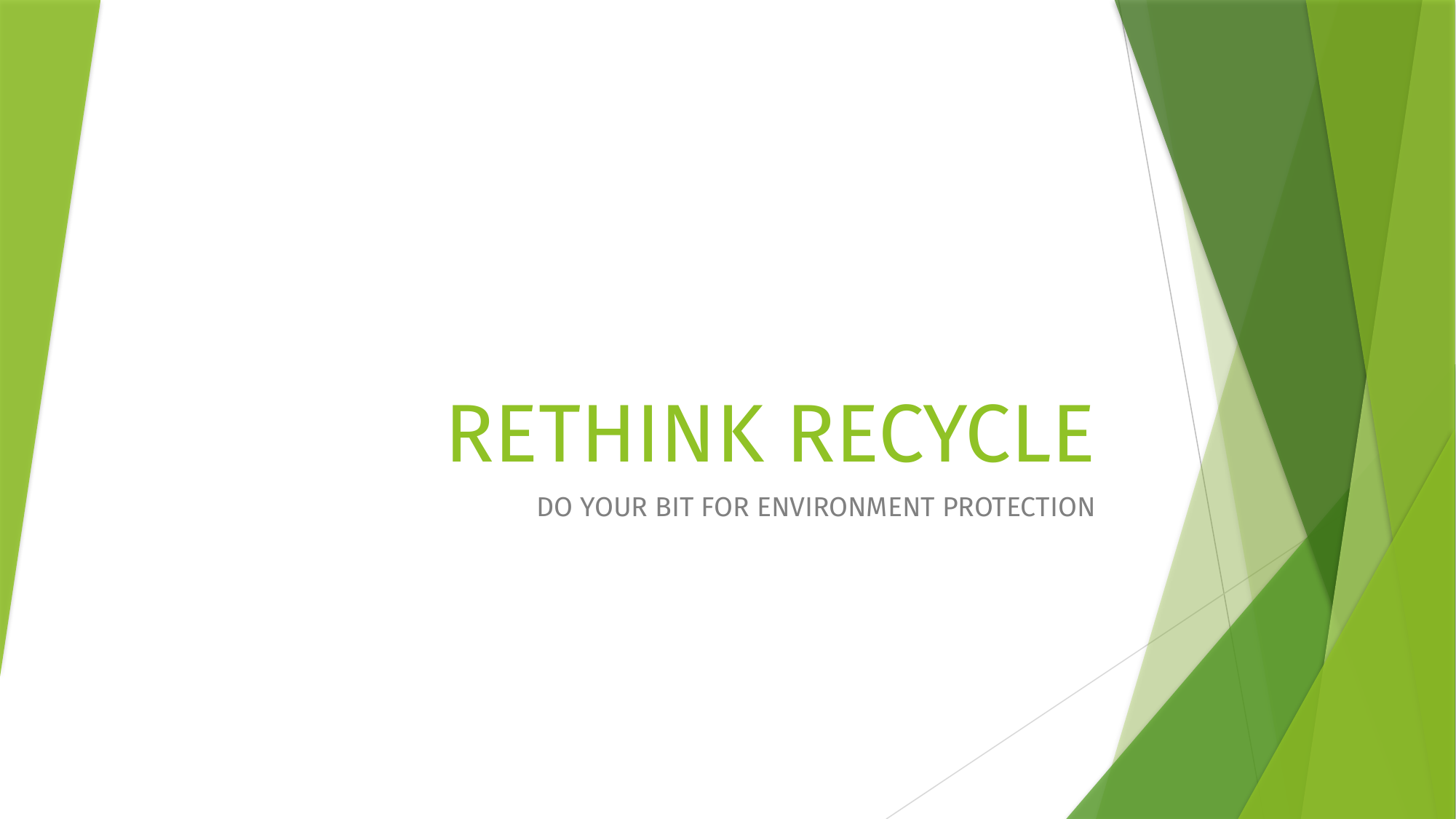

# RETHINK RECYCLE
DO YOUR BIT FOR ENVIRONMENT PROTECTION